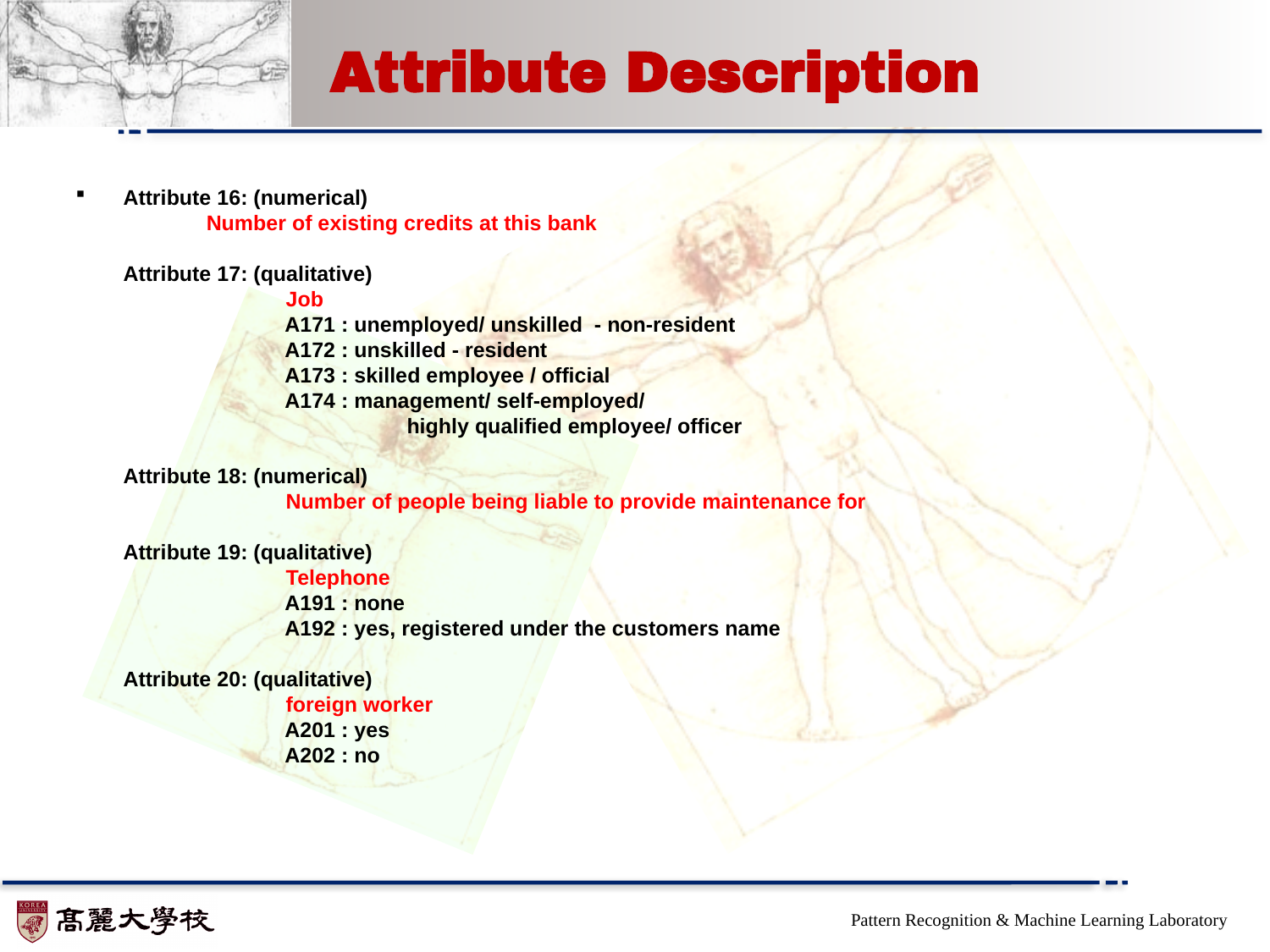

# Attribute Description

Attribute 16: (numerical)
              Number of existing credits at this bank
Attribute 17: (qualitative)
	      Job
	      A171 : unemployed/ unskilled  - non-resident
	      A172 : unskilled - resident
	      A173 : skilled employee / official
	      A174 : management/ self-employed/
		     highly qualified employee/ officer
Attribute 18: (numerical)
	      Number of people being liable to provide maintenance for
Attribute 19: (qualitative)
	      Telephone
	      A191 : none
	      A192 : yes, registered under the customers name
Attribute 20: (qualitative)
	      foreign worker
	      A201 : yes
	      A202 : no